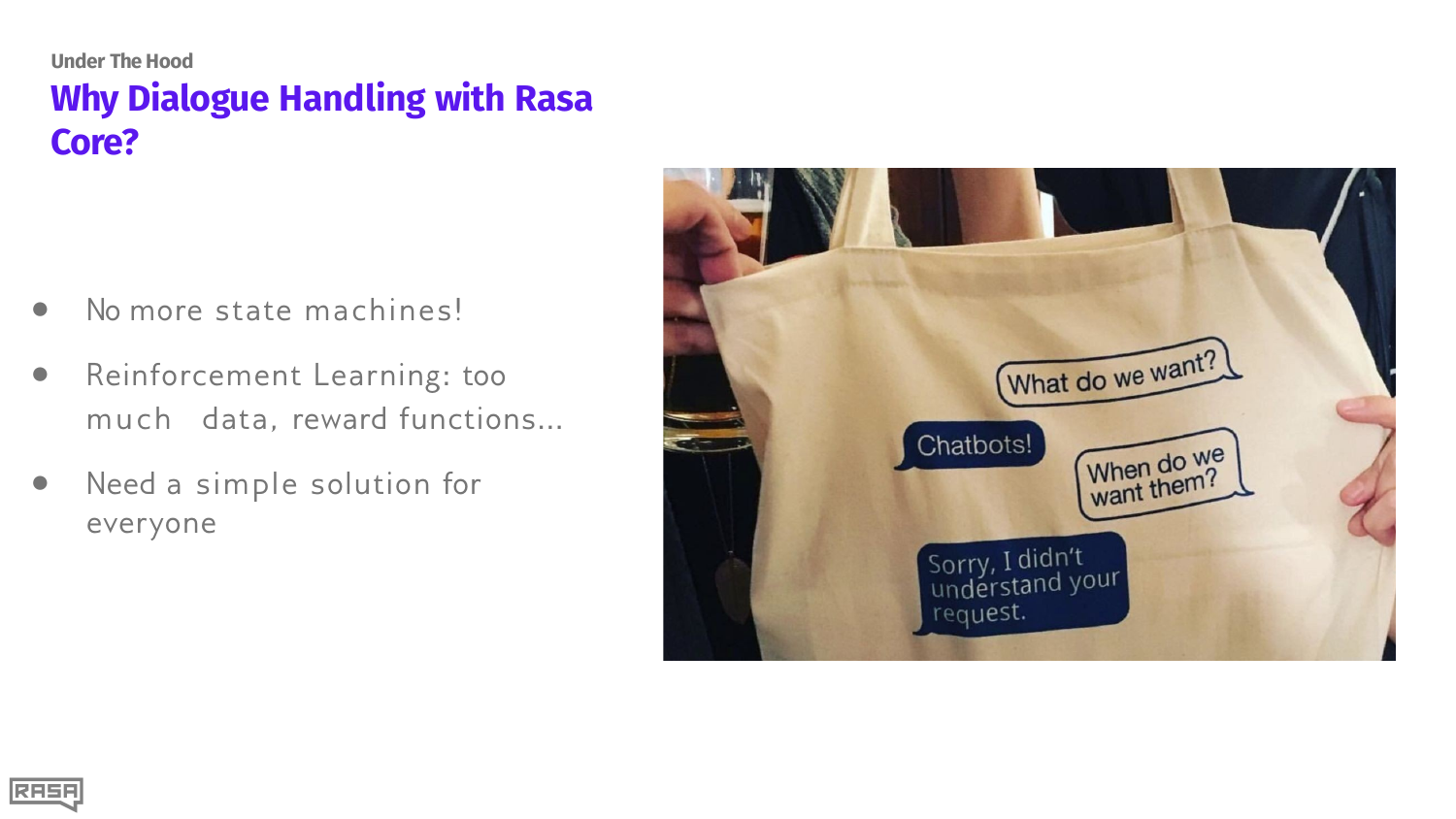

Under The Hood
# Why Dialogue Handling with Rasa Core?

No more state machines!
Reinforcement Learning: too much  data, reward functions...
Need a simple solution for everyone